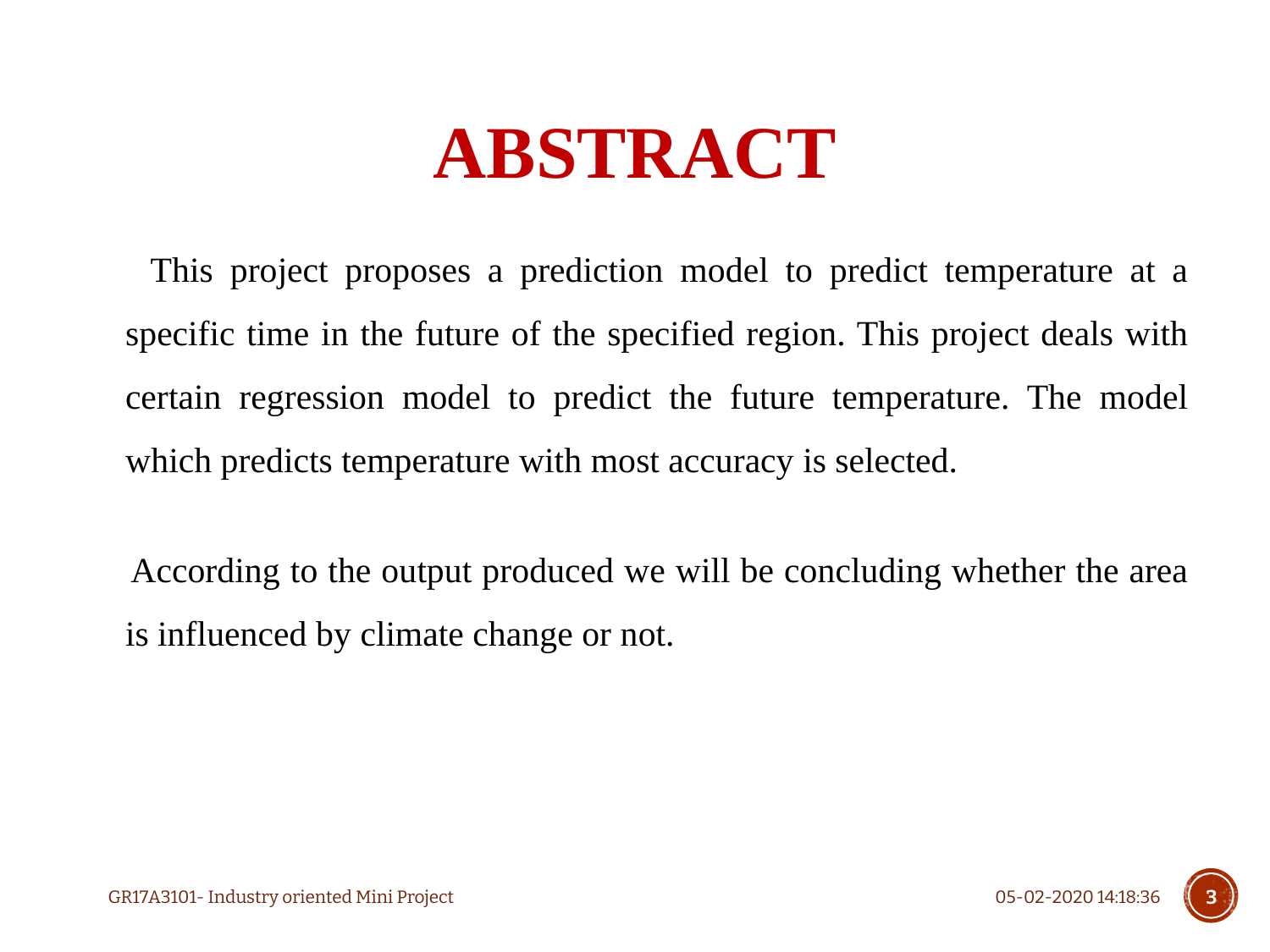

# ABSTRACT
   This project proposes a prediction model to predict temperature at a specific time in the future of the specified region. This project deals with certain regression model to predict the future temperature. The model which predicts temperature with most accuracy is selected.
   According to the output produced we will be concluding whether the area is influenced by climate change or not.
GR17A3101- Industry oriented Mini Project
05-02-2020 14:18:36
3